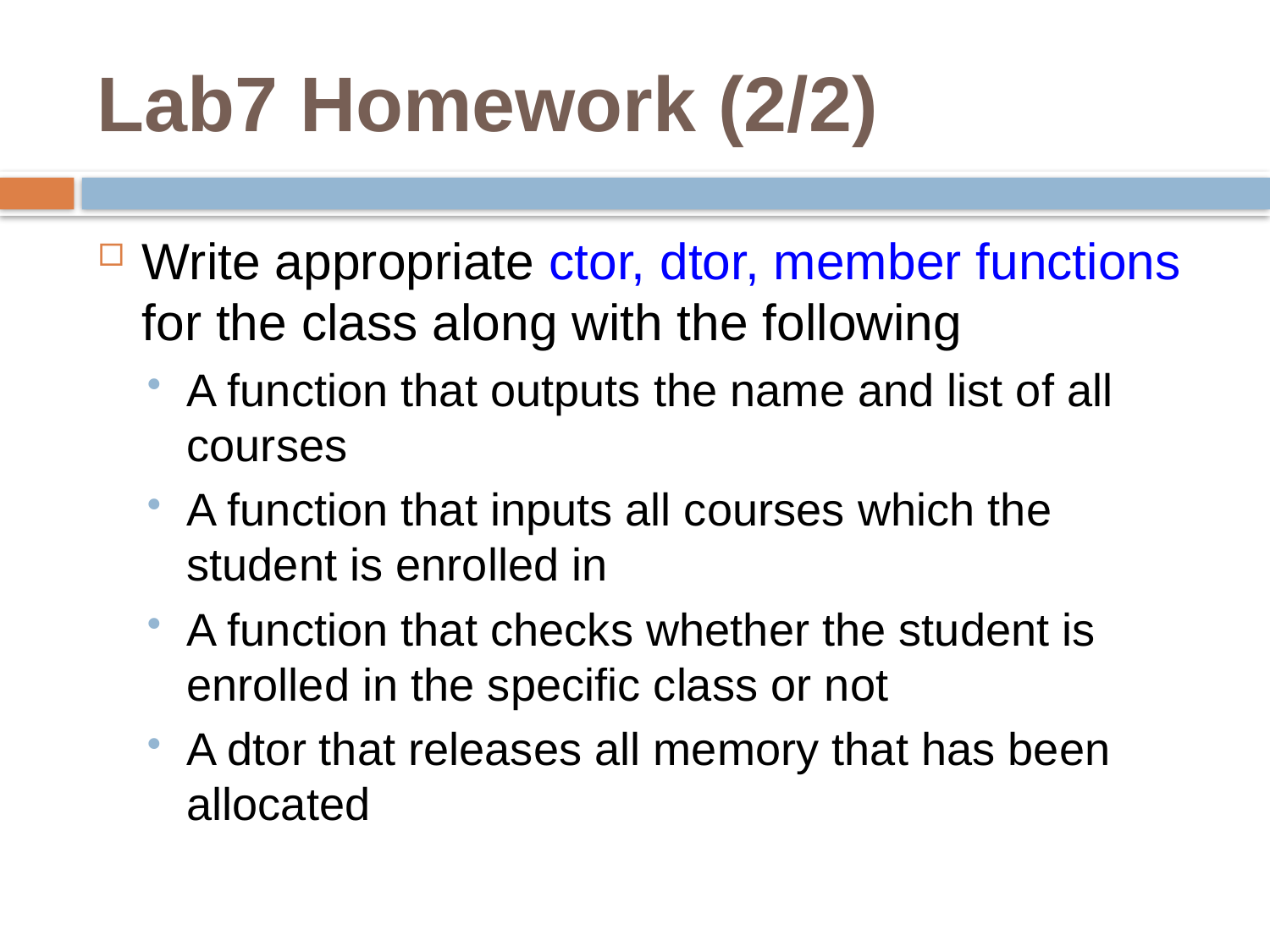

# Lab7 Homework (2/2)
Write appropriate ctor, dtor, member functions for the class along with the following
A function that outputs the name and list of all courses
A function that inputs all courses which the student is enrolled in
A function that checks whether the student is enrolled in the specific class or not
A dtor that releases all memory that has been allocated